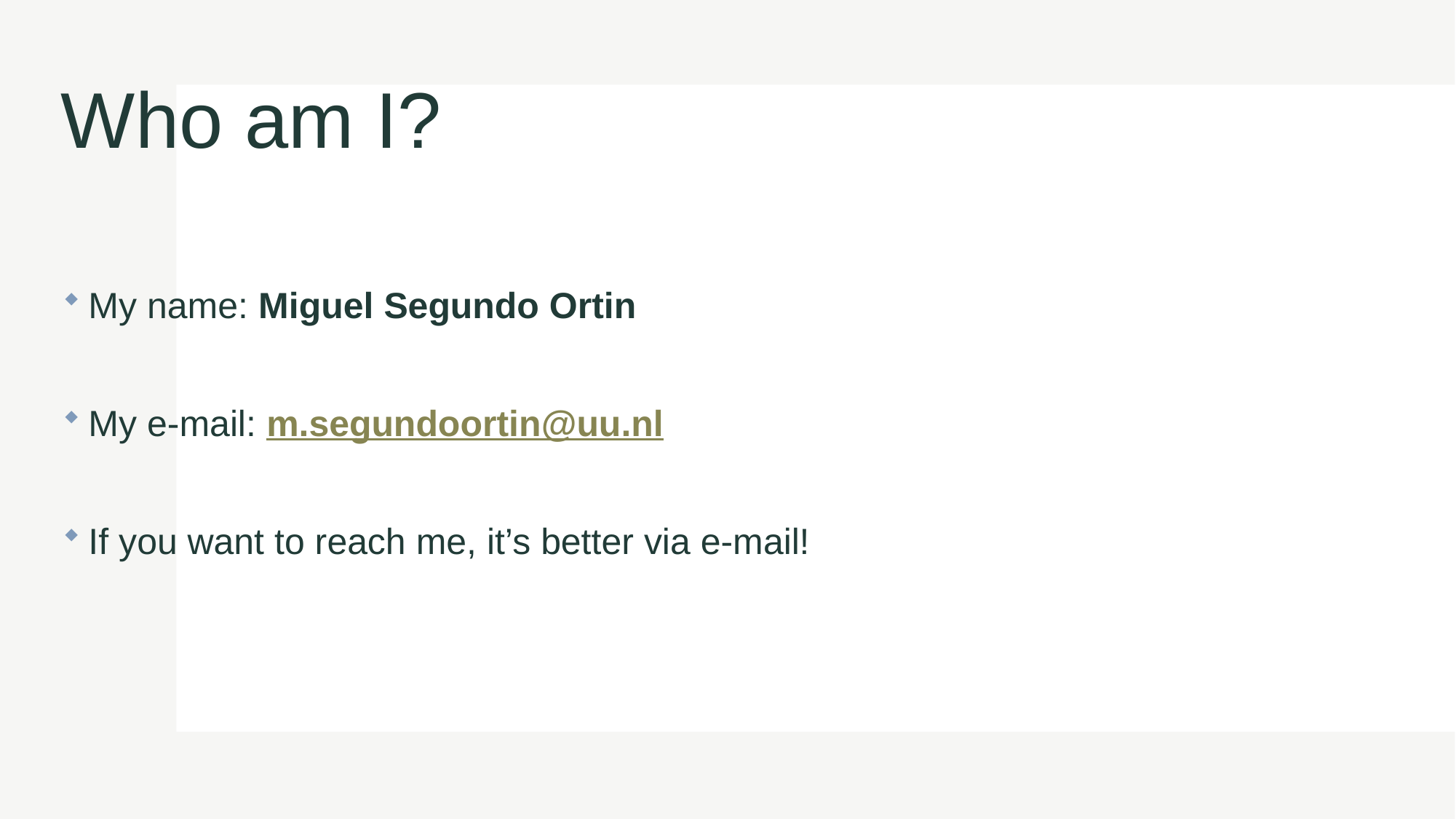

# Who am I?

My name: Miguel Segundo Ortin

My e-mail: m.segundoortin@uu.nl

If you want to reach me, it’s better via e-mail!